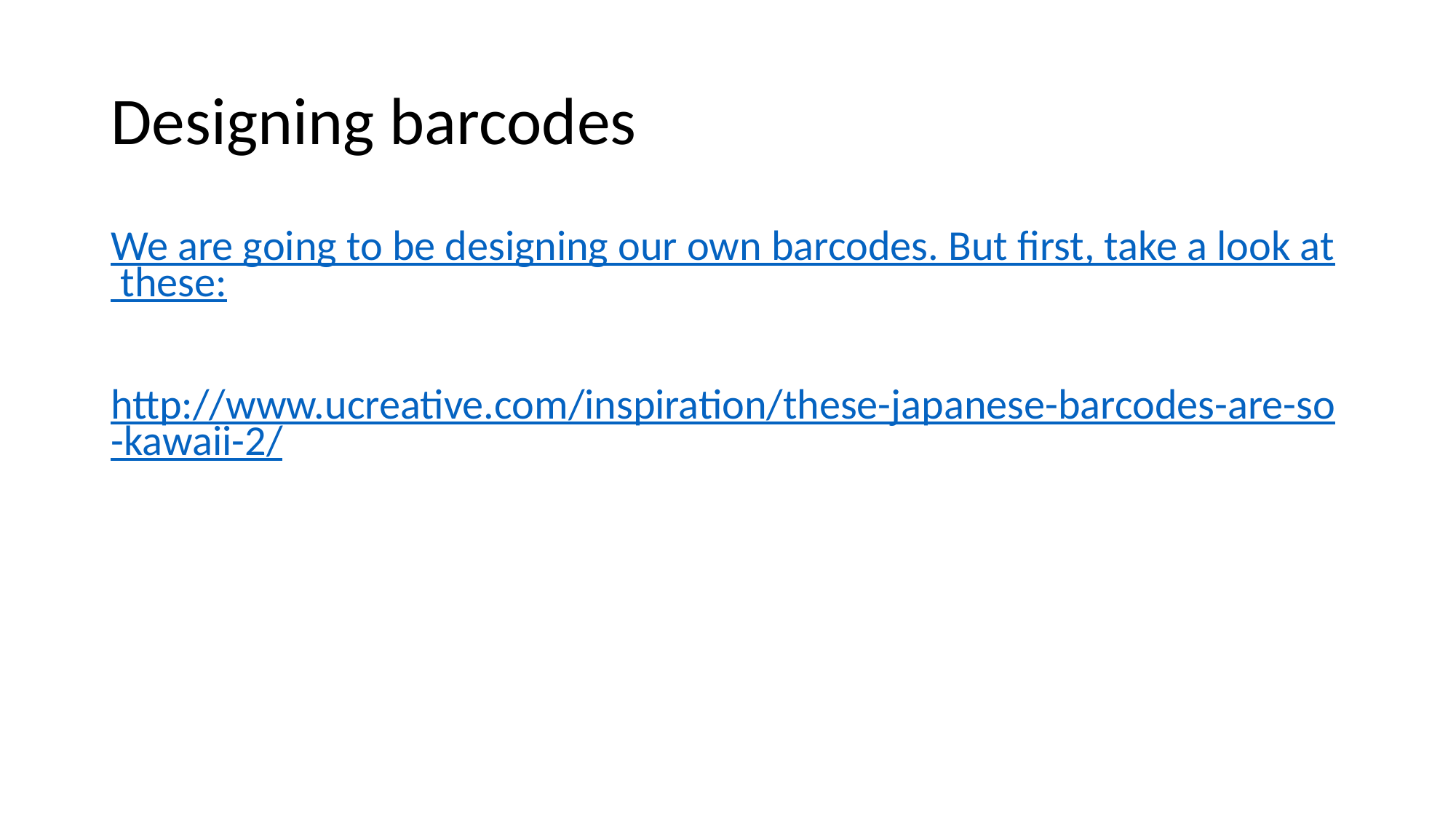

# Designing barcodes
We are going to be designing our own barcodes. But first, take a look at these:

http://www.ucreative.com/inspiration/these-japanese-barcodes-are-so-kawaii-2/